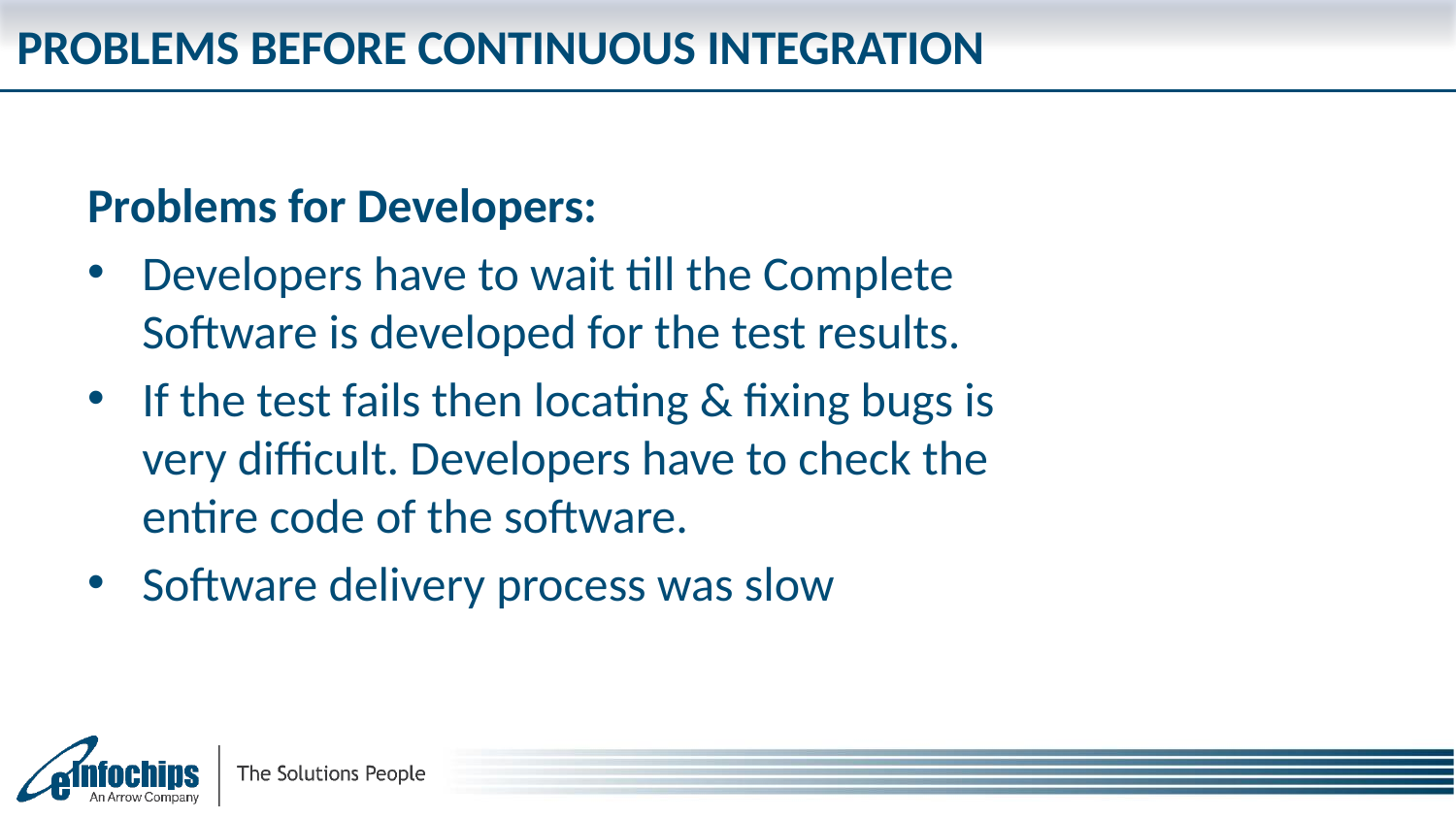

PROBLEMS BEFORE CONTINUOUS INTEGRATION
Problems for Developers:
Developers have to wait till the Complete Software is developed for the test results.
If the test fails then locating & fixing bugs is very difficult. Developers have to check the entire code of the software.
Software delivery process was slow